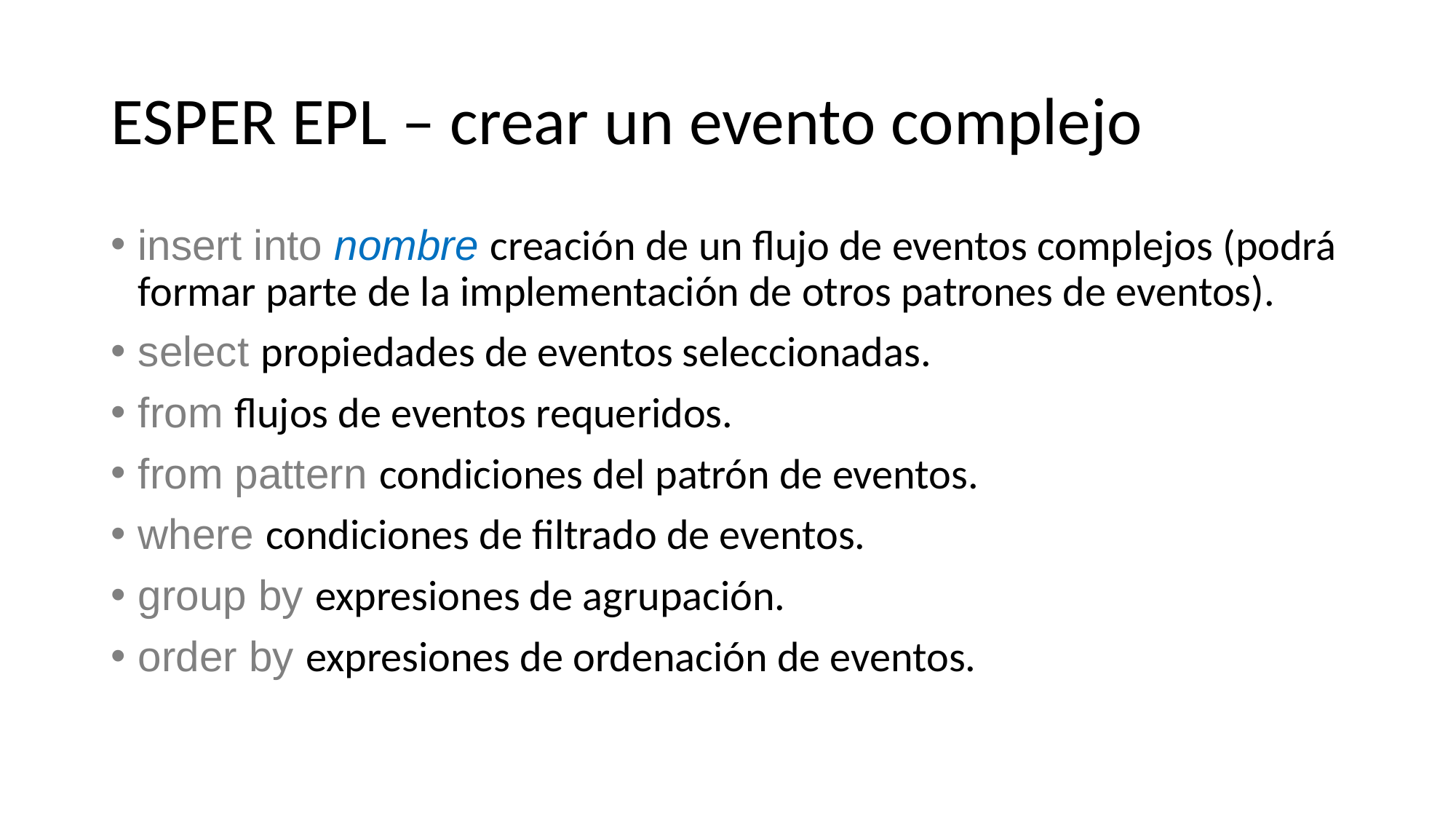

# ESPER EPL – crear un evento complejo
insert into nombre creación de un flujo de eventos complejos (podrá formar parte de la implementación de otros patrones de eventos).
select propiedades de eventos seleccionadas.
from flujos de eventos requeridos.
from pattern condiciones del patrón de eventos.
where condiciones de filtrado de eventos.
group by expresiones de agrupación.
order by expresiones de ordenación de eventos.